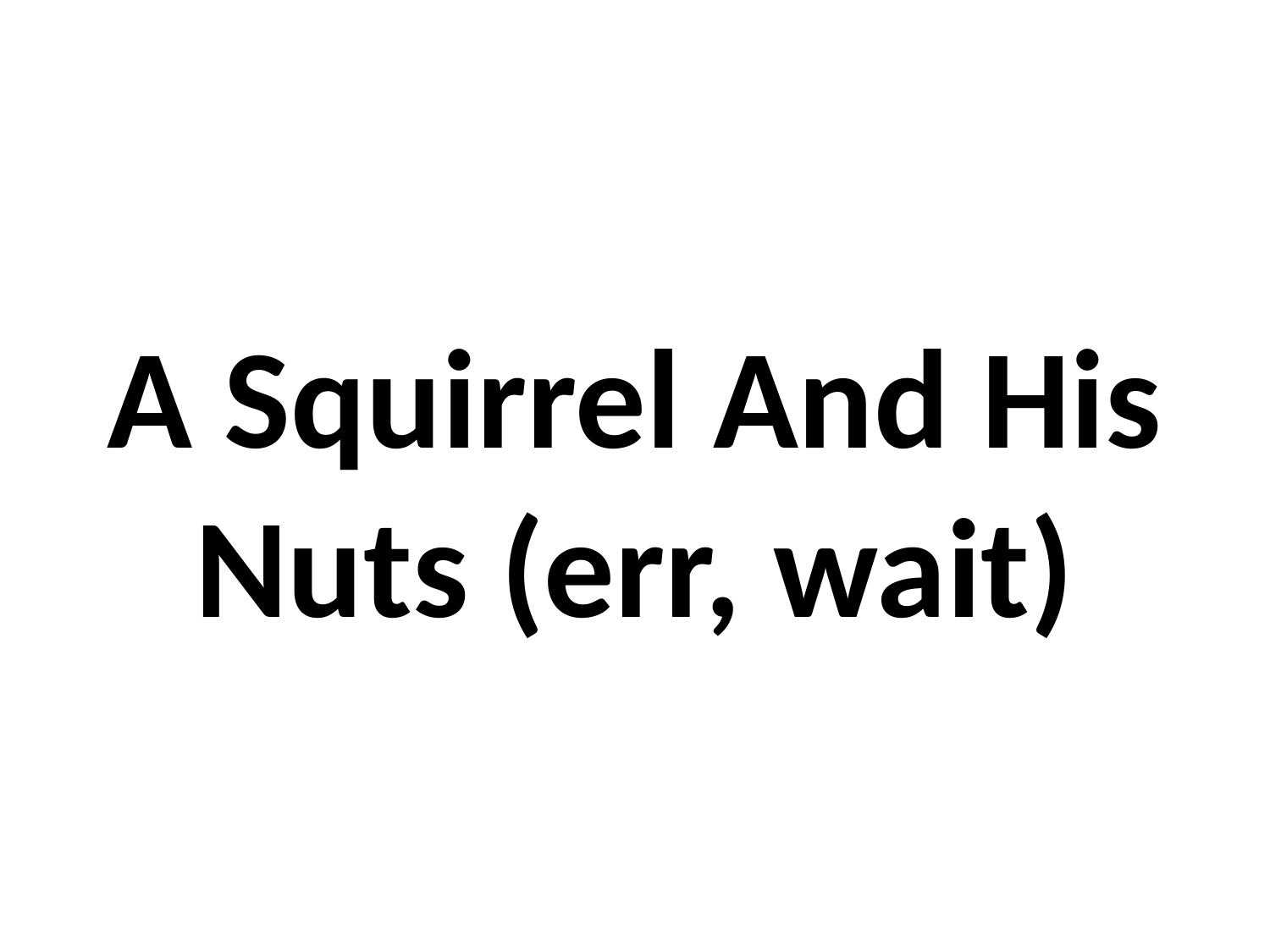

A Squirrel And His Nuts (err, wait)